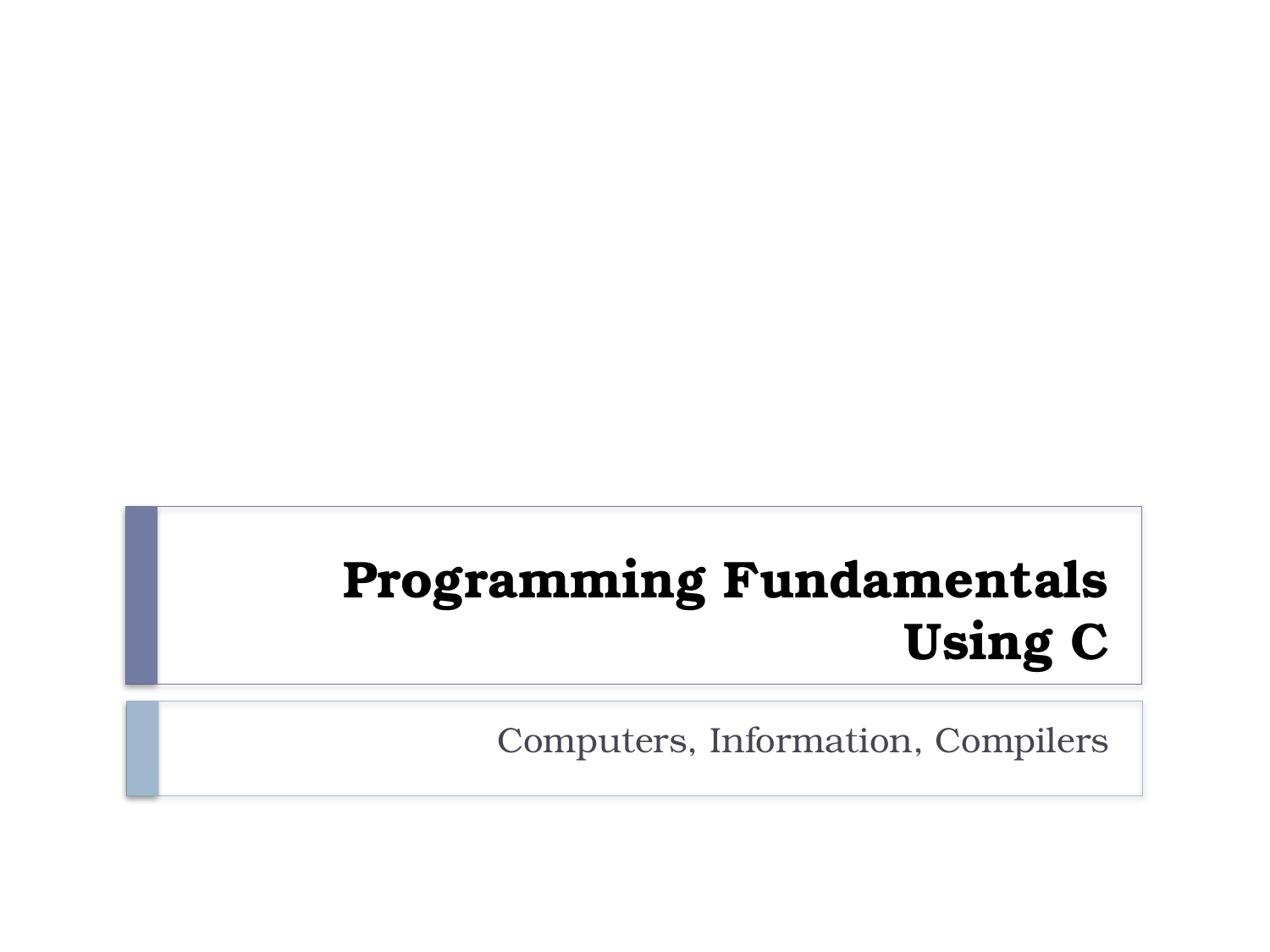

# Programming Fundamentals Using C
Computers, Information, Compilers